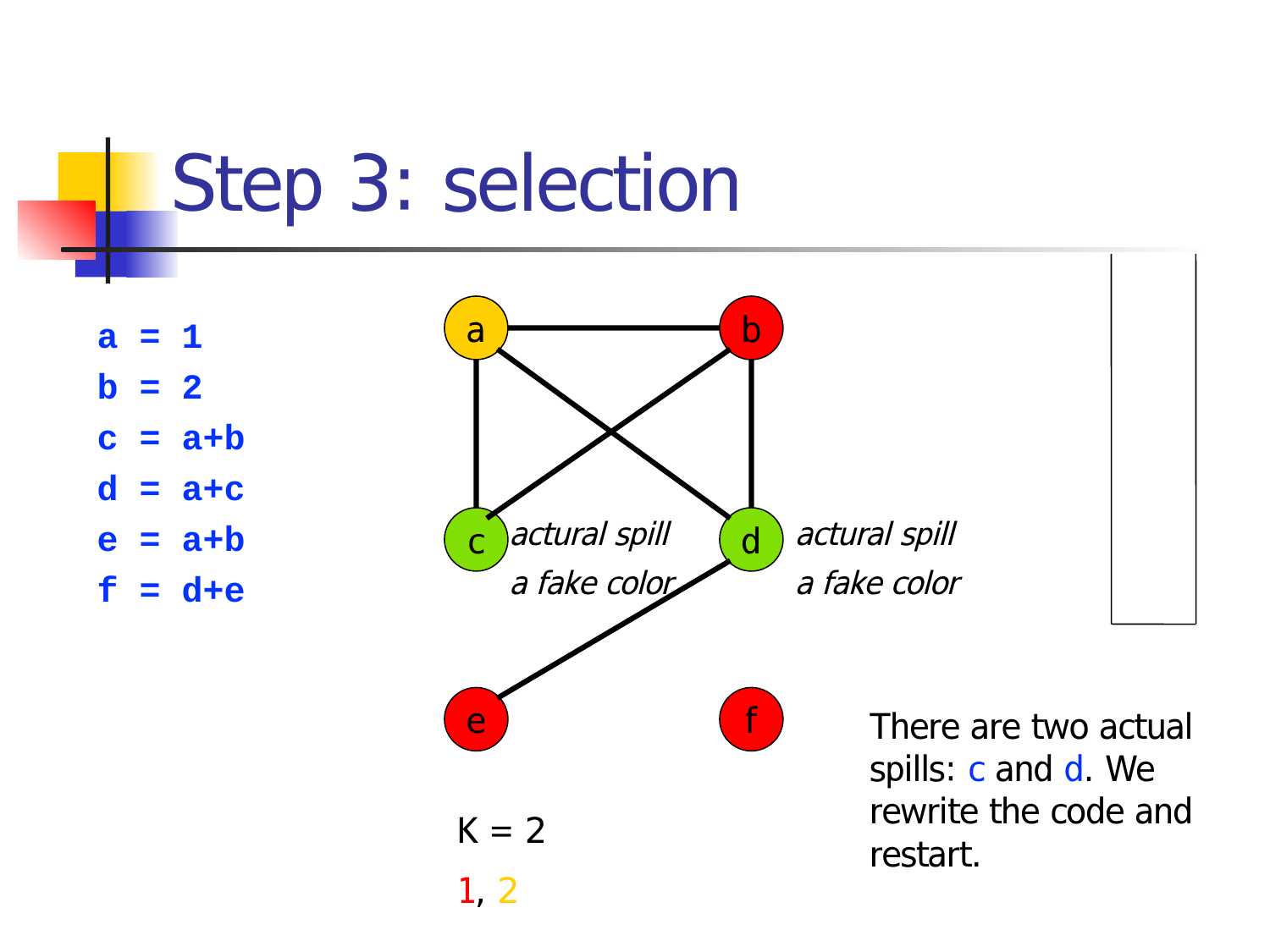

# Step 3: selection

a
b
a = 1
b = 2
c = a+b
d = a+c
e = a+b
f = d+e

c
actural spill
a fake color
d
actural spill
a fake color

e
f
There are two actual spills: c and d. We rewrite the code and restart.
K = 2
1, 2